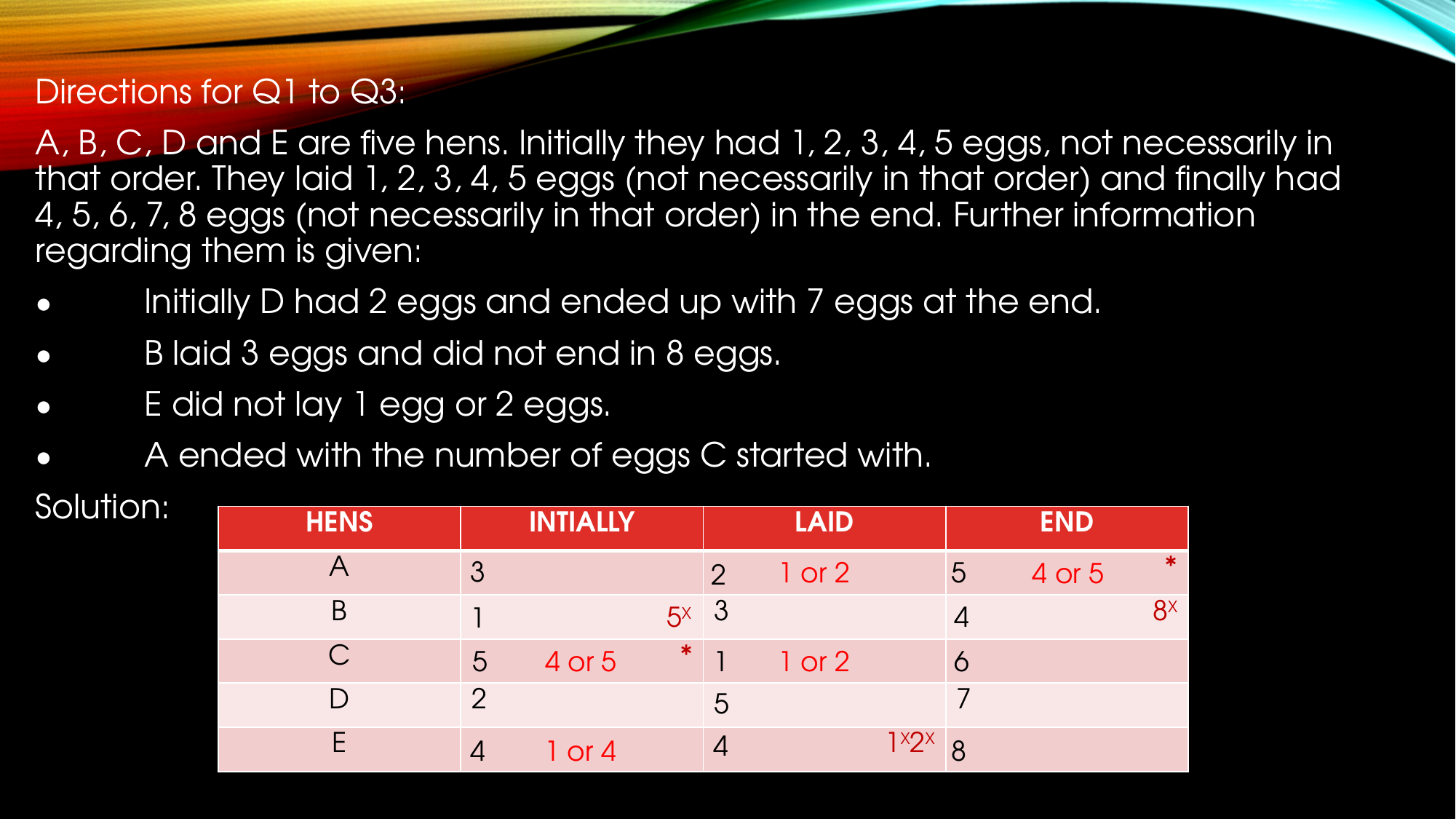

Directions for Q1 to Q3:
A, B, C, D and E are five hens. Initially they had 1, 2, 3, 4, 5 eggs, not necessarily in that order. They laid 1, 2, 3, 4, 5 eggs (not necessarily in that order) and finally had 4, 5, 6, 7, 8 eggs (not necessarily in that order) in the end. Further information regarding them is given:
•	Initially D had 2 eggs and ended up with 7 eggs at the end.
•	B laid 3 eggs and did not end in 8 eggs.
•	E did not lay 1 egg or 2 eggs.
•	A ended with the number of eggs C started with.
Solution:
| HENS | INTIALLY | LAID | END |
| --- | --- | --- | --- |
| A |  |  | \* |
| B |  | 3 | 8X |
| C | \* |  |  |
| D | 2 |  | 7 |
| E |  | 1X2X |  |
3
1 or 2
5
4 or 5
2
4
5X
1
1
6
5
4 or 5
1 or 2
5
4
4
1 or 4
8